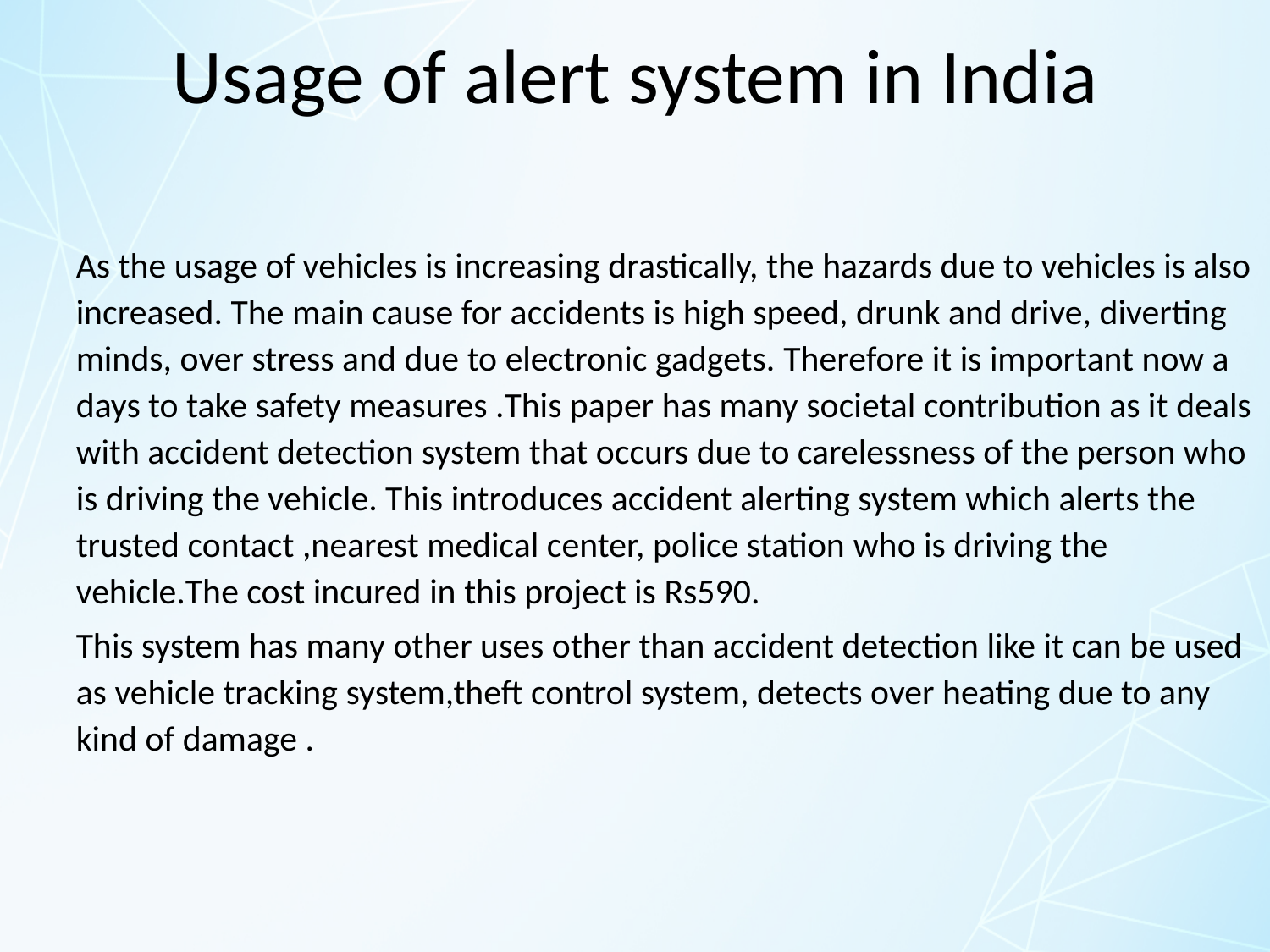

Usage of alert system in India
As the usage of vehicles is increasing drastically, the hazards due to vehicles is also increased. The main cause for accidents is high speed, drunk and drive, diverting minds, over stress and due to electronic gadgets. Therefore it is important now a days to take safety measures .This paper has many societal contribution as it deals with accident detection system that occurs due to carelessness of the person who is driving the vehicle. This introduces accident alerting system which alerts the trusted contact ,nearest medical center, police station who is driving the vehicle.The cost incured in this project is Rs590.
This system has many other uses other than accident detection like it can be used as vehicle tracking system,theft control system, detects over heating due to any kind of damage .